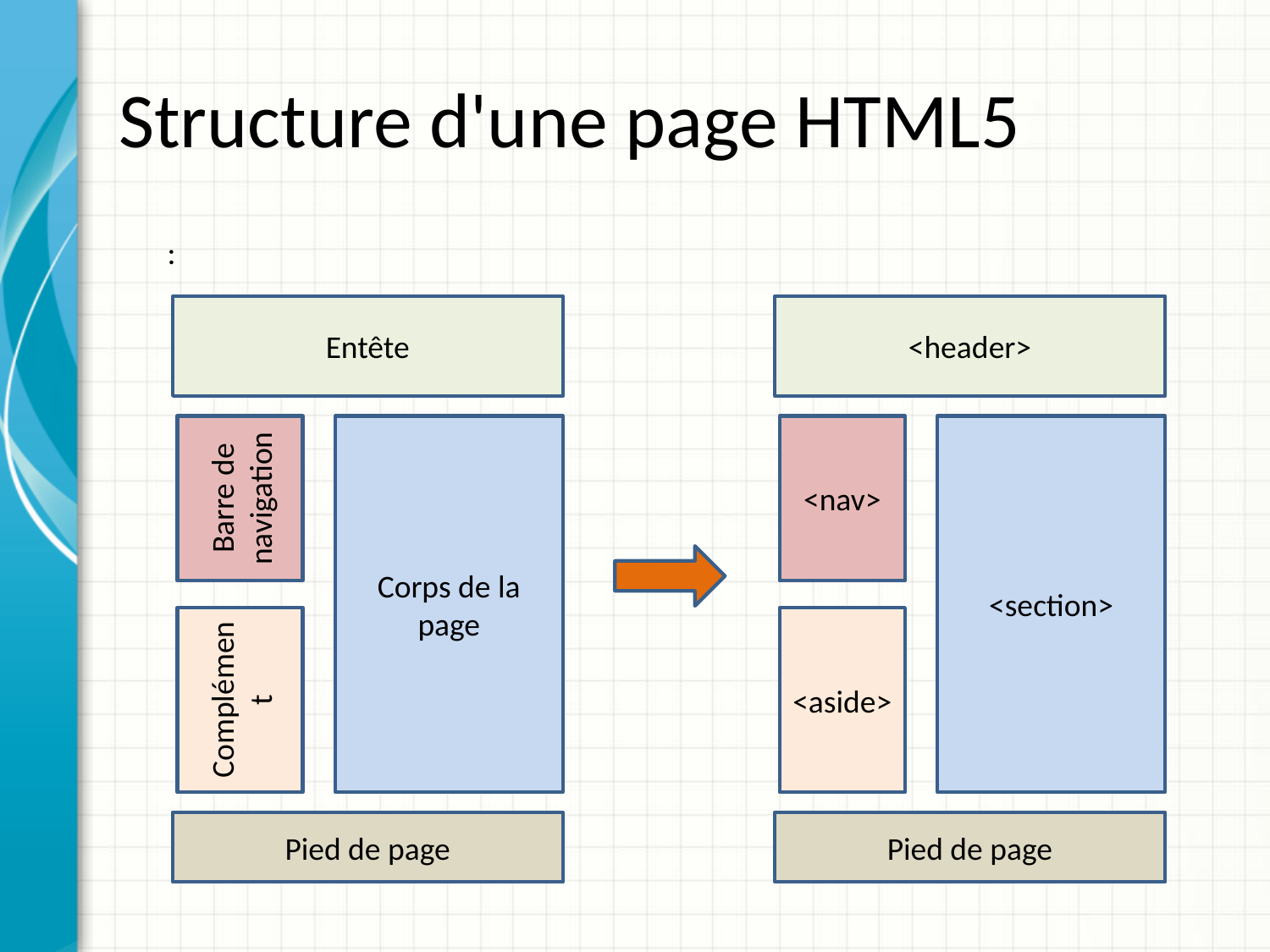

# Structure d'une page HTML5
:
Entête
<header>
Corps de la page
<section>
Barre de navigation
<nav>

Complément
<aside>
Pied de page
Pied de page